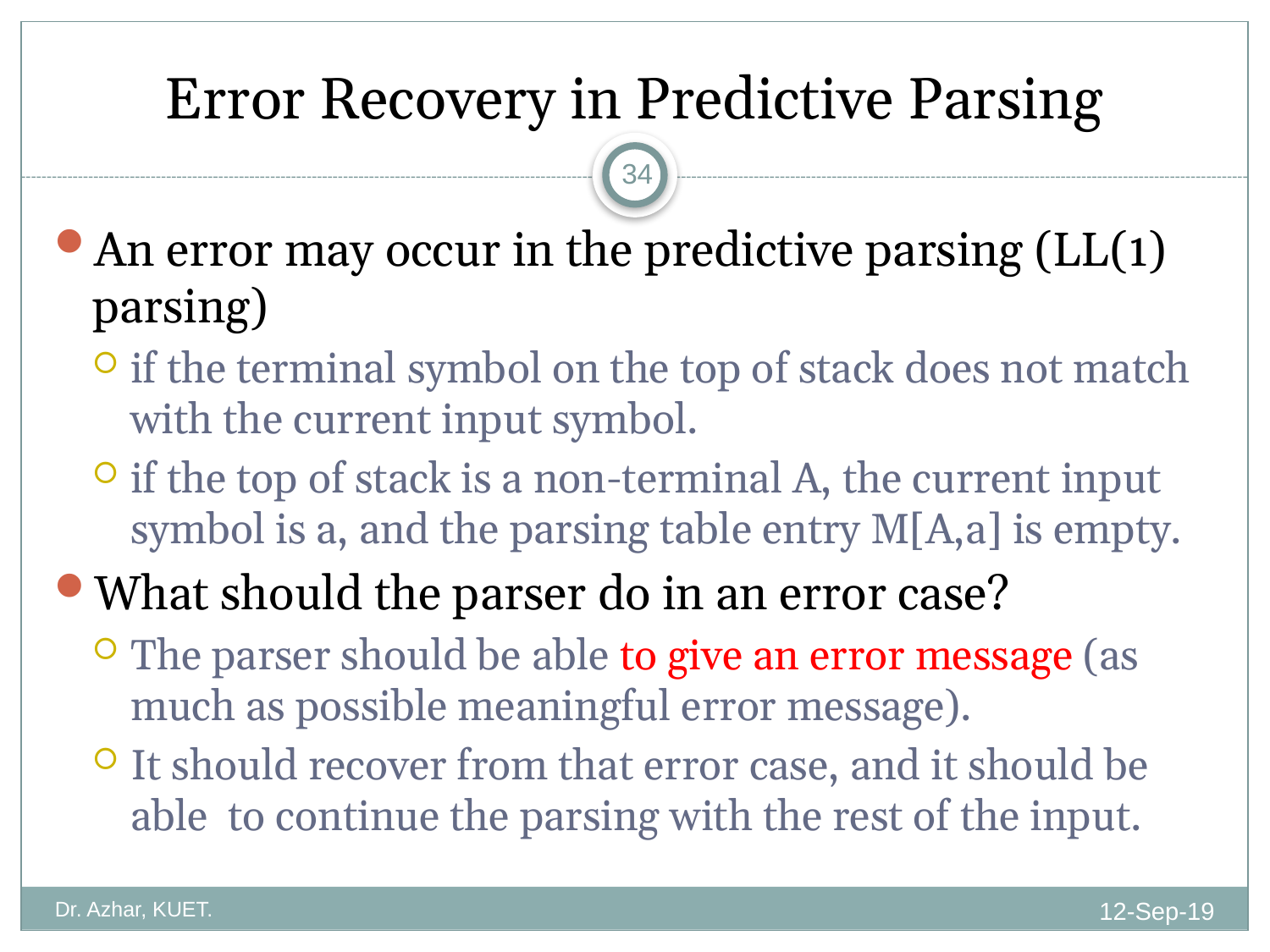

# Error Recovery in Predictive Parsing
34
An error may occur in the predictive parsing (LL(1) parsing)
if the terminal symbol on the top of stack does not match with the current input symbol.
if the top of stack is a non-terminal A, the current input symbol is a, and the parsing table entry M[A,a] is empty.
What should the parser do in an error case?
The parser should be able to give an error message (as much as possible meaningful error message).
It should recover from that error case, and it should be able  to continue the parsing with the rest of the input.
12-Sep-19
Dr. Azhar, KUET.